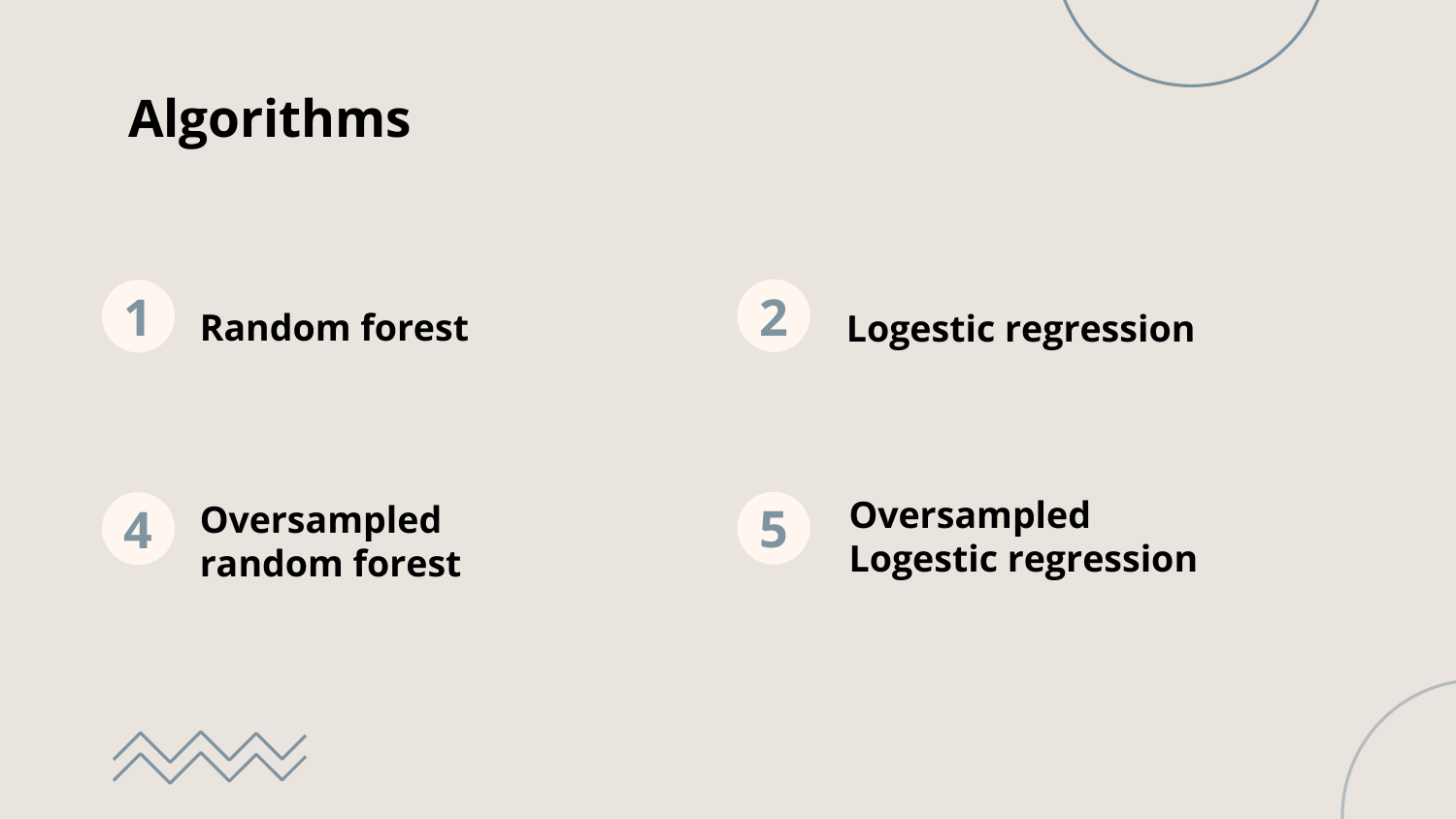

Algorithms

Logestic regression
2
1
# Random forest

5
4
Oversampled random forest
Oversampled Logestic regression